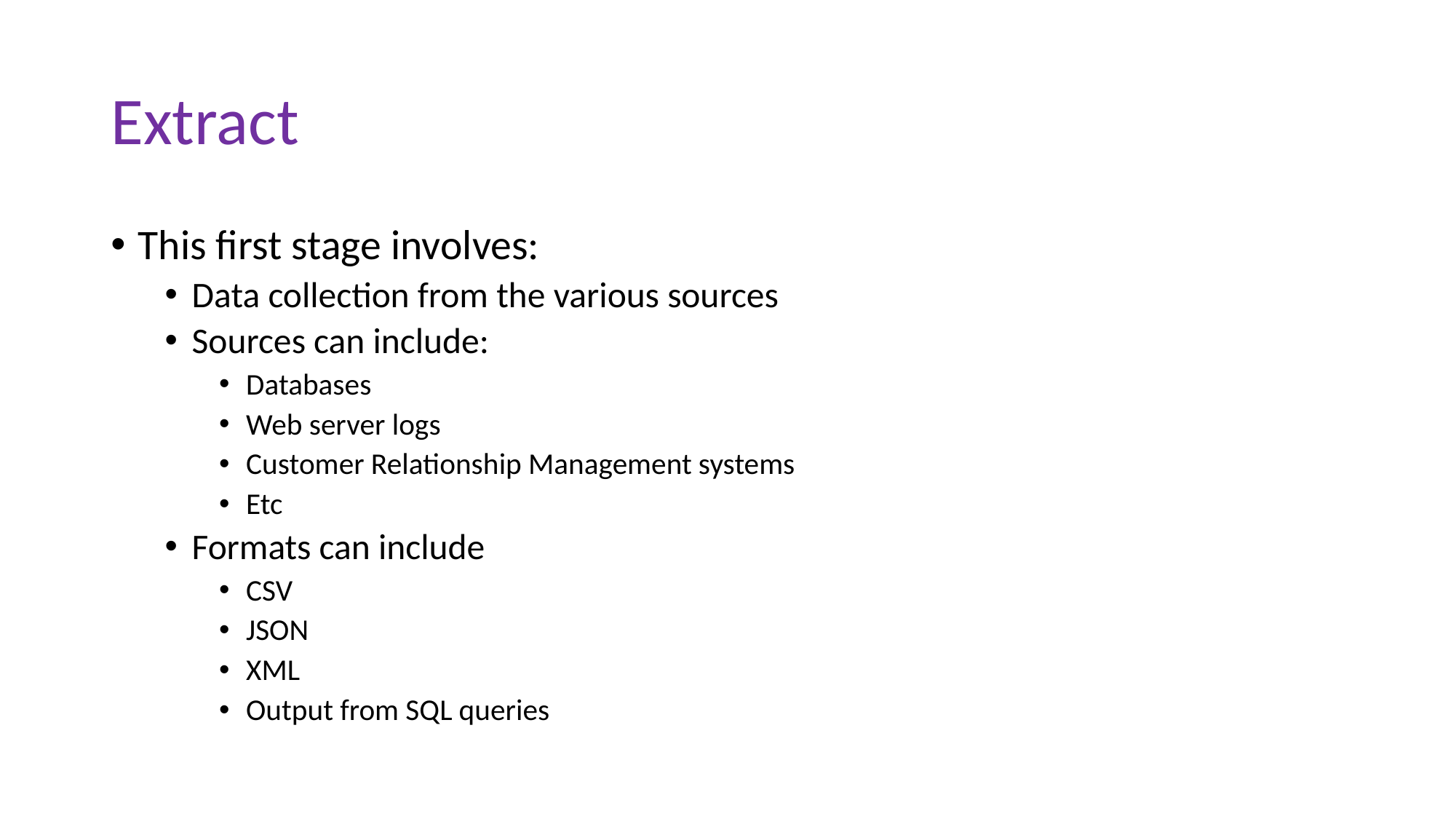

# Extract
This first stage involves:
Data collection from the various sources
Sources can include:
Databases
Web server logs
Customer Relationship Management systems
Etc
Formats can include
CSV
JSON
XML
Output from SQL queries